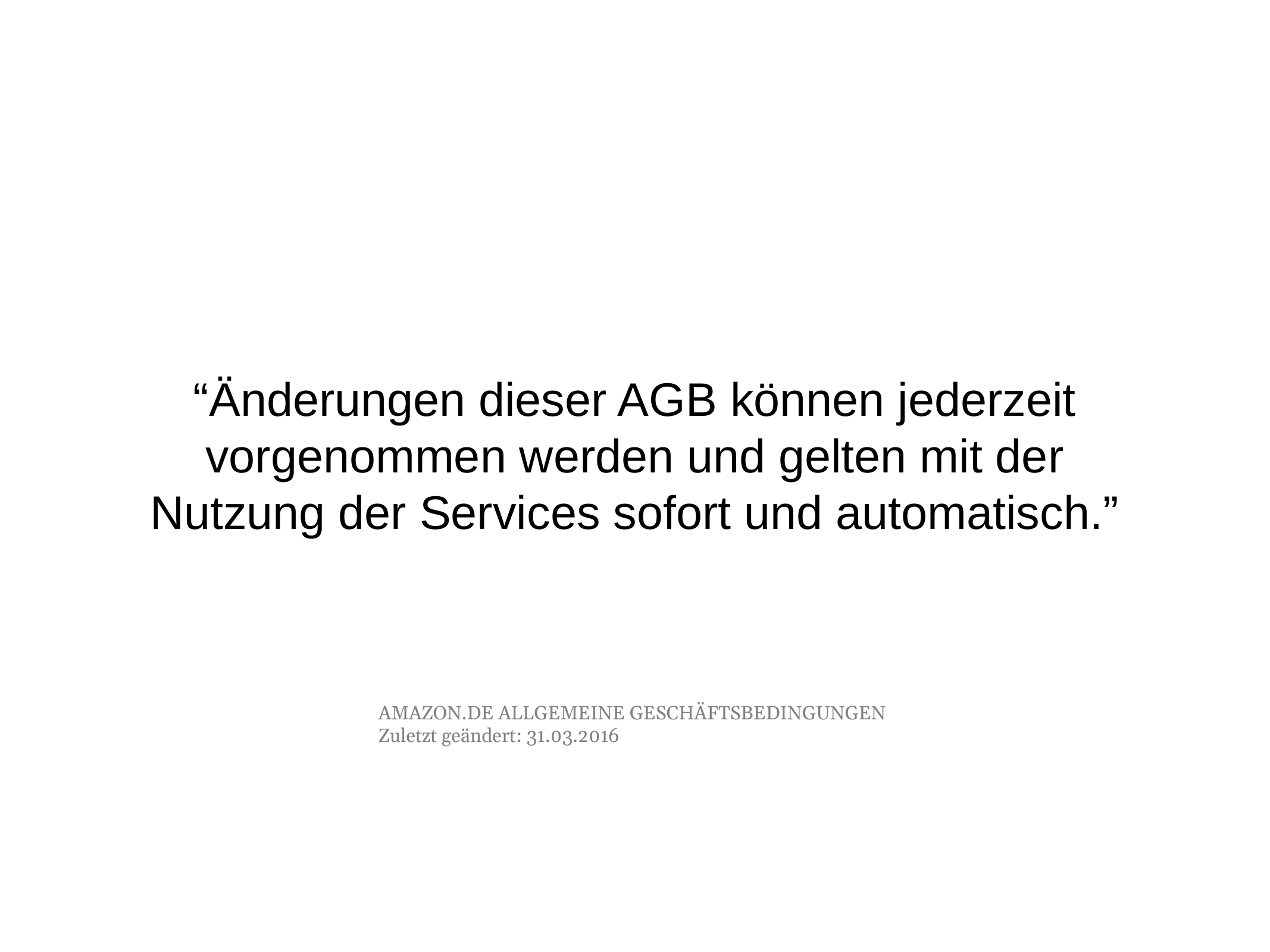

“Änderungen dieser AGB können jederzeit vorgenommen werden und gelten mit der Nutzung der Services sofort und automatisch.”
AMAZON.DE ALLGEMEINE GESCHÄFTSBEDINGUNGEN
Zuletzt geändert: 31.03.2016